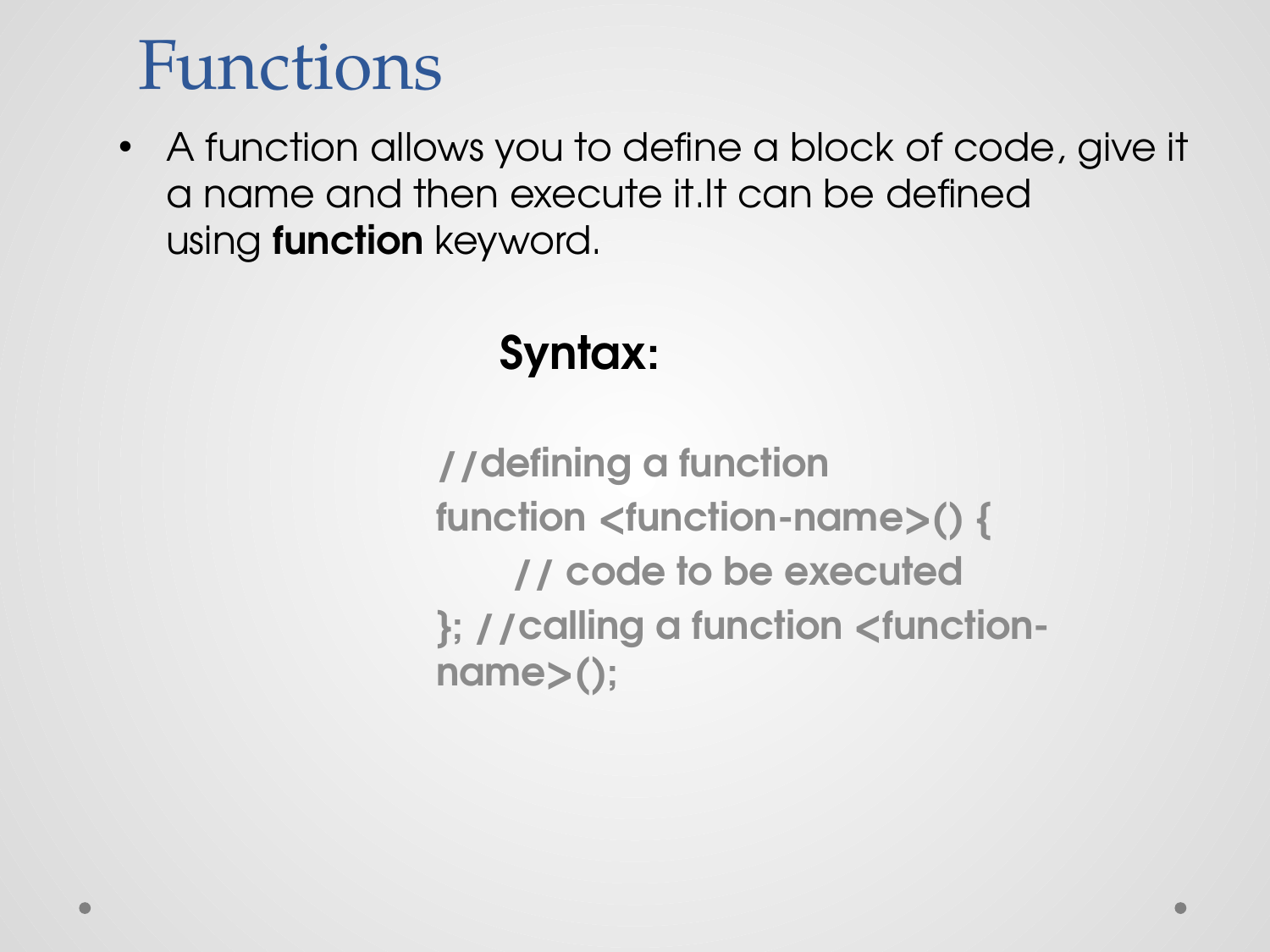

# Functions
A function allows you to define a block of code, give it a name and then execute it.It can be defined using function keyword.

			Syntax:

//defining a function
function <function-name>() {
       // code to be executed
}; //calling a function <function-name>();